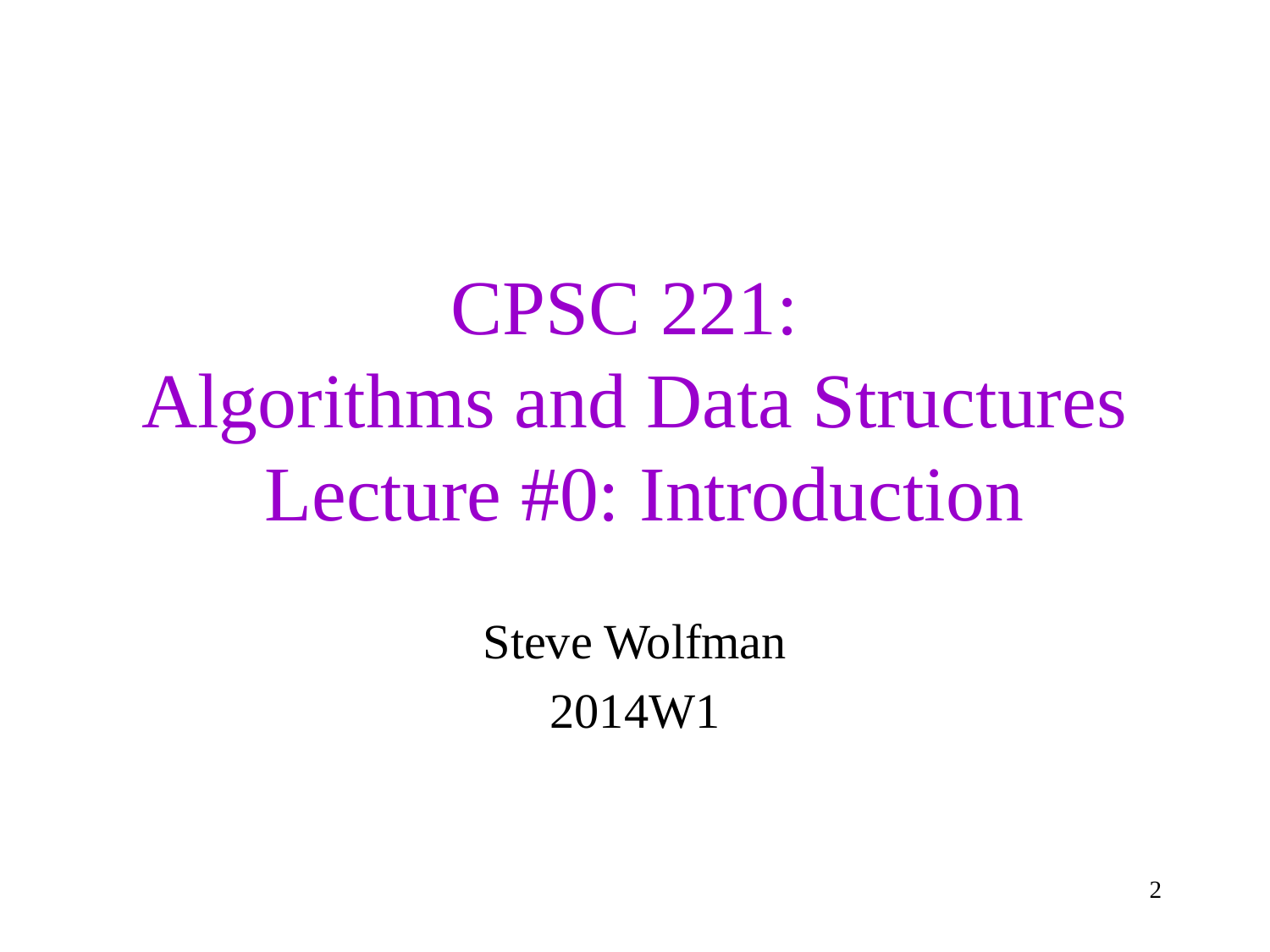

Raise your hand if you can read.
Raise your other hand if you can write.
Stand up if you can think.
WHOOP if you can talk.
Point: this classroom is not sacred ground.
FIBONACCI
# CPSC 221: Algorithms and Data Structures Lecture #0: Introduction
Steve Wolfman
2014W1
2